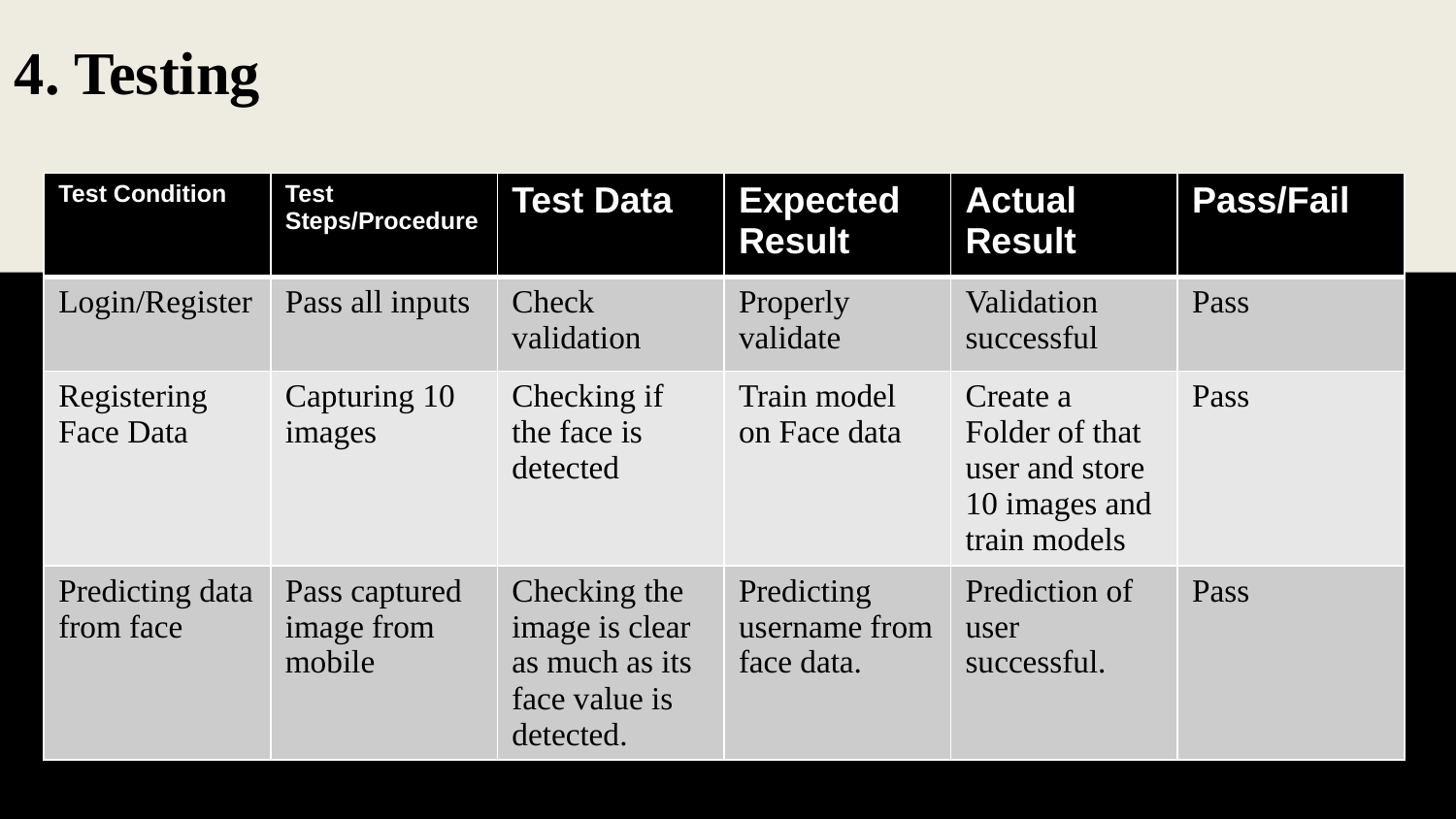

4. Testing
| Test Condition | Test Steps/Procedure | Test Data | Expected Result | Actual Result | Pass/Fail |
| --- | --- | --- | --- | --- | --- |
| Login/Register | Pass all inputs | Check validation | Properly validate | Validation successful | Pass |
| Registering Face Data | Capturing 10 images | Checking if the face is detected | Train model on Face data | Create a Folder of that user and store 10 images and train models | Pass |
| Predicting data from face | Pass captured image from mobile | Checking the image is clear as much as its face value is detected. | Predicting username from face data. | Prediction of user successful. | Pass |